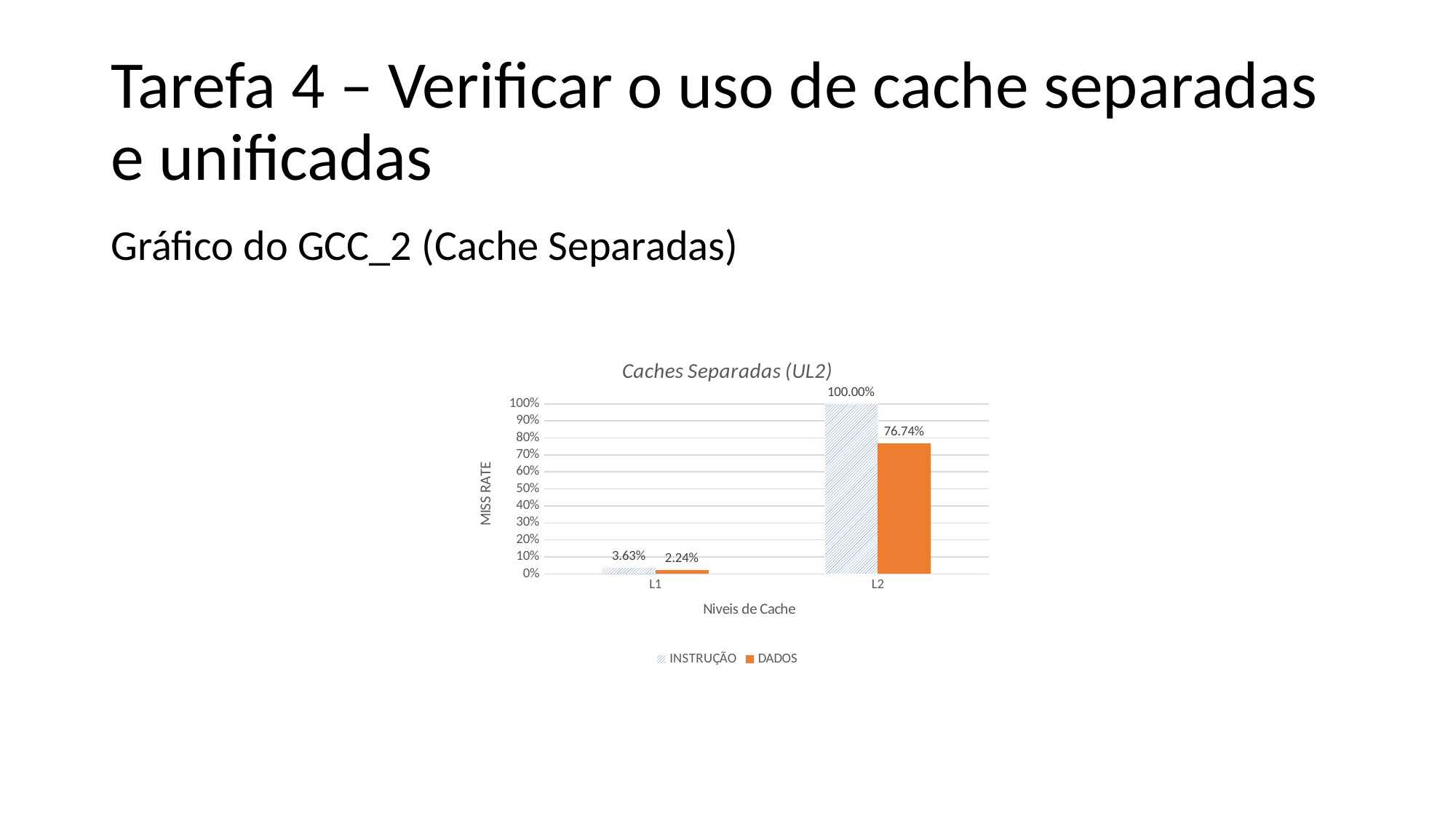

# Tarefa 4 – Verificar o uso de cache separadas e unificadas
Gráfico do GCC_2 (Cache Separadas)

### Chart: Caches Separadas (UL2)

| Category | INSTRUÇÃO | DADOS |
|---|---|---|
| L1 | 0.0363 | 0.0224 |
| L2 | 1.0 | 0.7674 |